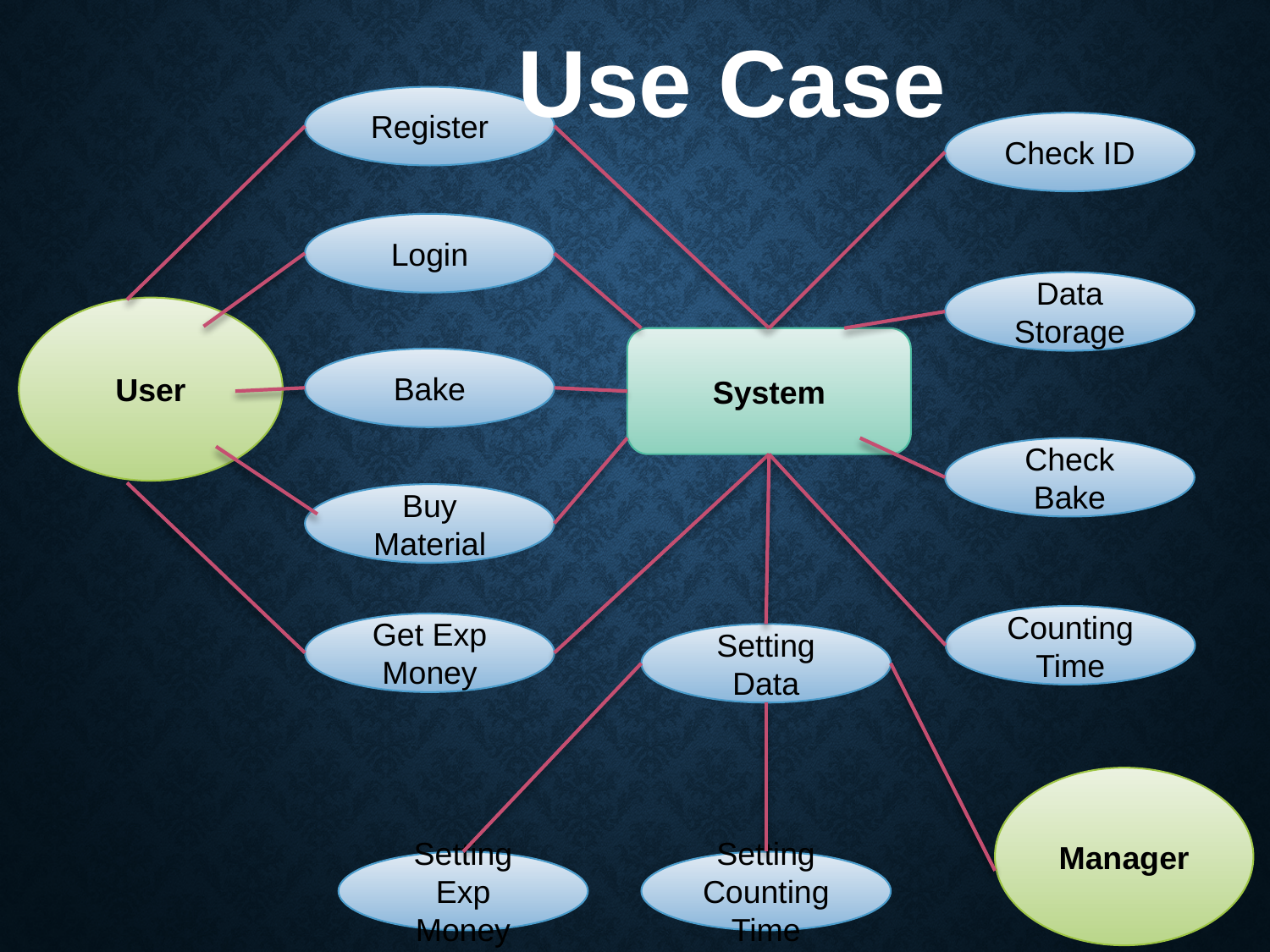

Use Case
Register
Check ID
Login
Data
Storage
User
System
Bake
Check Bake
Buy
Material
Counting
Time
Get Exp Money
Setting
Data
Manager
Setting
Exp Money
Setting
Counting
Time